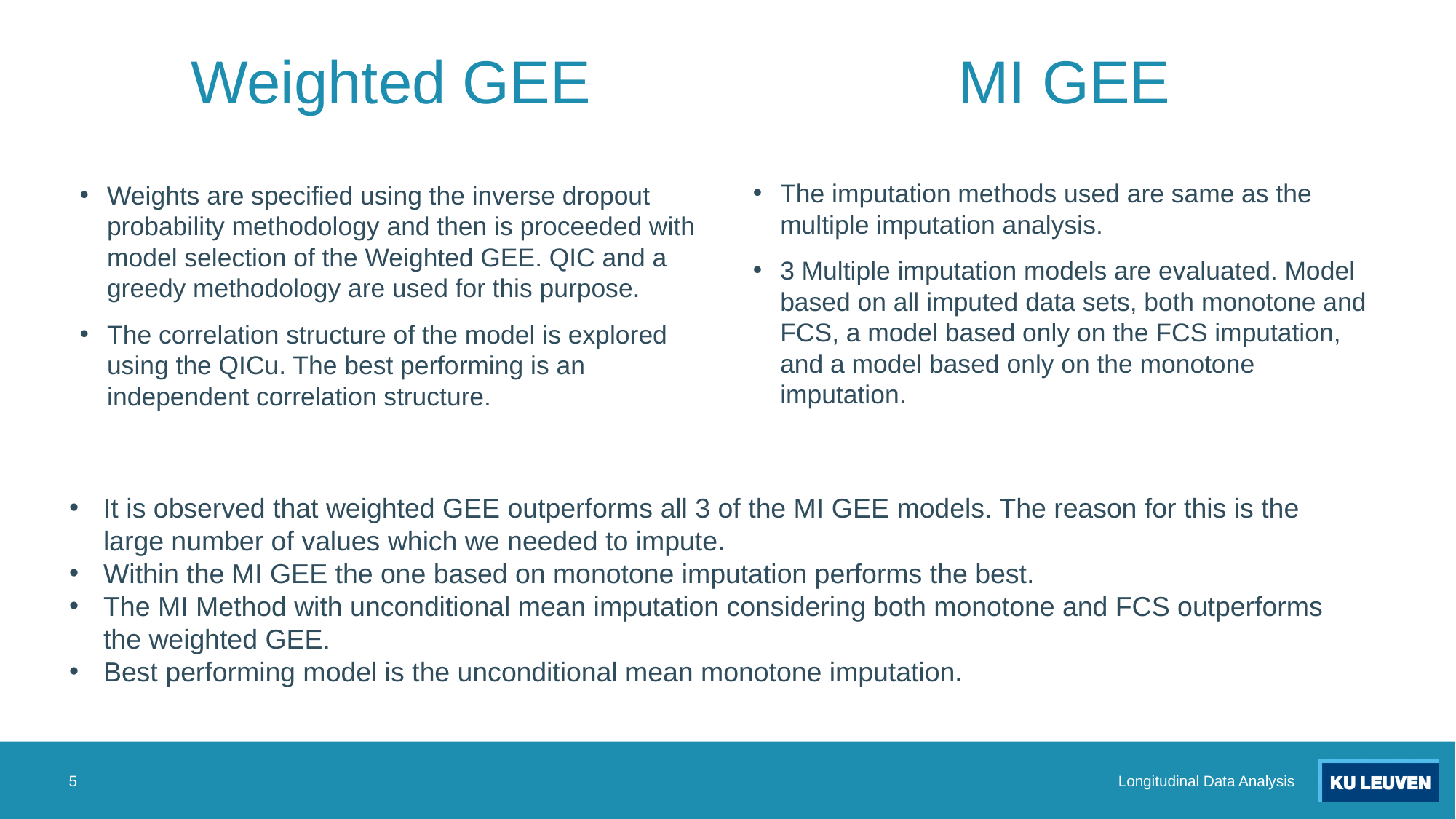

Weighted GEE

Weights are specified using the inverse dropout probability methodology and then is proceeded with model selection of the Weighted GEE. QIC and a greedy methodology are used for this purpose.
The correlation structure of the model is explored using the QICu. The best performing is an independent correlation structure.
MI GEE

The imputation methods used are same as the multiple imputation analysis.
3 Multiple imputation models are evaluated. Model based on all imputed data sets, both monotone and FCS, a model based only on the FCS imputation, and a model based only on the monotone imputation.
It is observed that weighted GEE outperforms all 3 of the MI GEE models. The reason for this is the large number of values which we needed to impute.
Within the MI GEE the one based on monotone imputation performs the best.
The MI Method with unconditional mean imputation considering both monotone and FCS outperforms the weighted GEE.
Best performing model is the unconditional mean monotone imputation.
5
Longitudinal Data Analysis